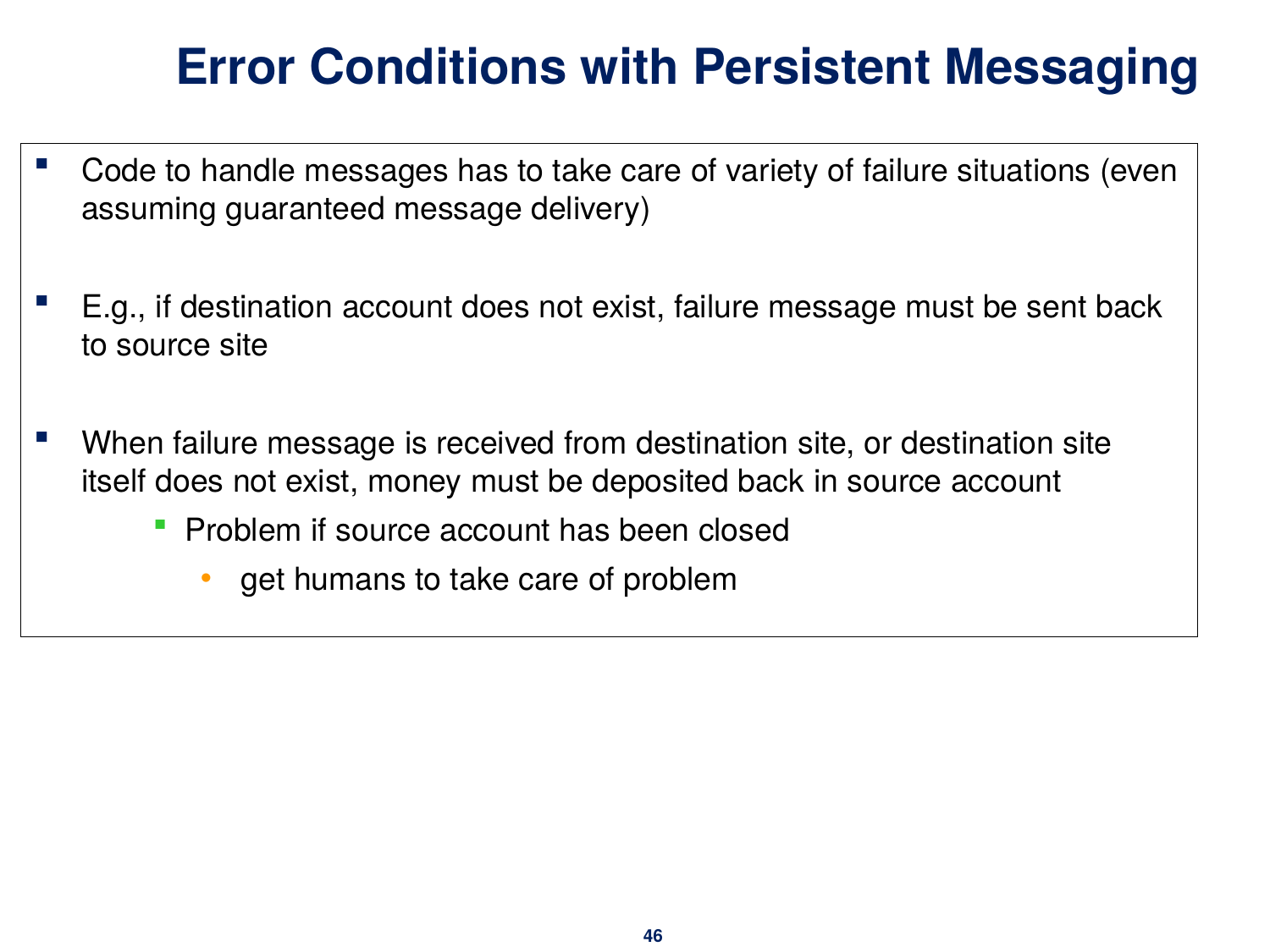

# Error Conditions with Persistent Messaging
Code to handle messages has to take care of variety of failure situations (even assuming guaranteed message delivery)

E.g., if destination account does not exist, failure message must be sent back to source site

When failure message is received from destination site, or destination site itself does not exist, money must be deposited back in source account
Problem if source account has been closed
 get humans to take care of problem